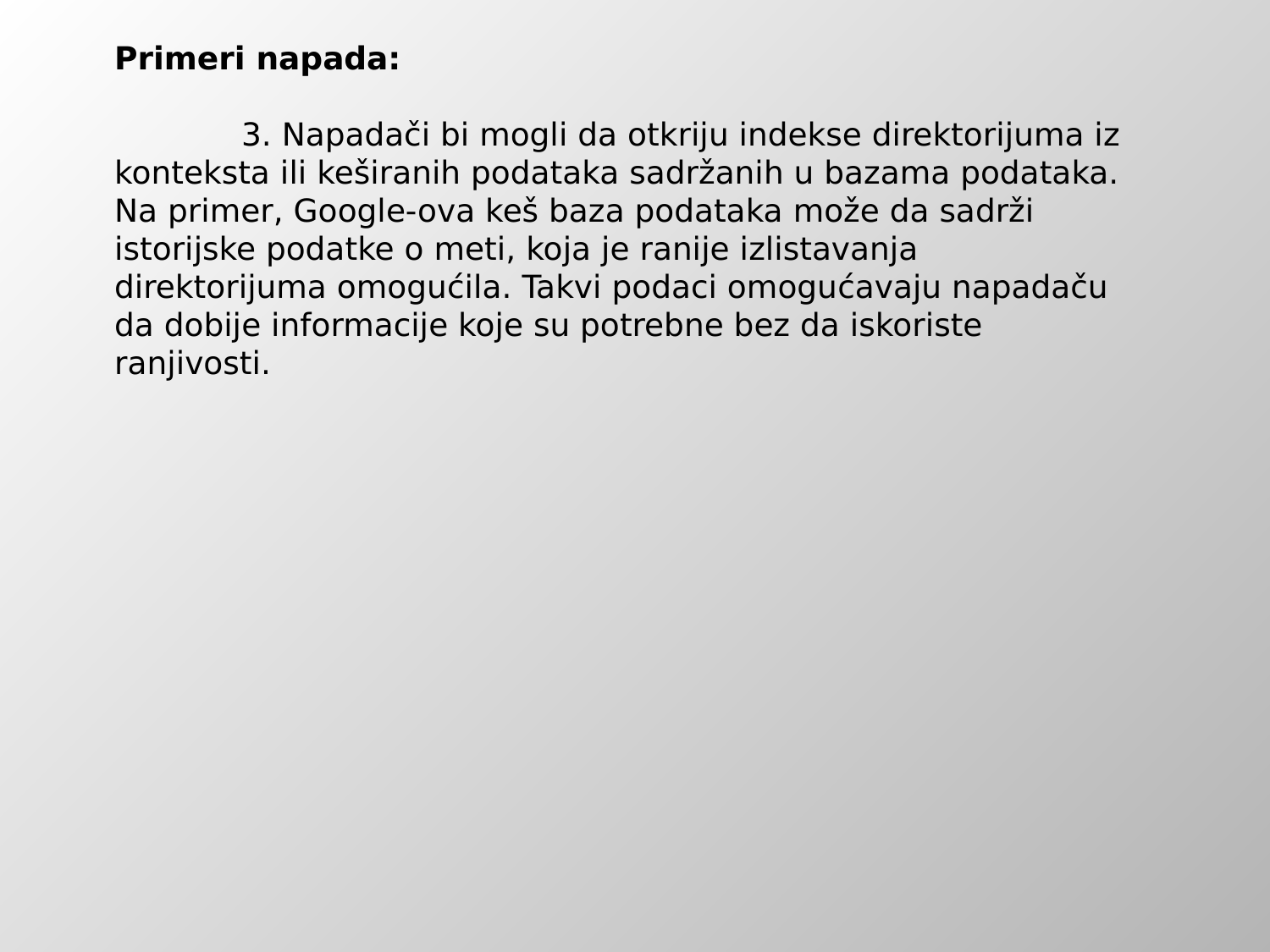

Primeri napada:
	3. Napadači bi mogli da otkriju indekse direktorijuma iz konteksta ili keširanih podataka sadržanih u bazama podataka. Na primer, Google-ova keš baza podataka može da sadrži istorijske podatke o meti, koja je ranije izlistavanja direktorijuma omogućila. Takvi podaci omogućavaju napadaču da dobije informacije koje su potrebne bez da iskoriste ranjivosti.